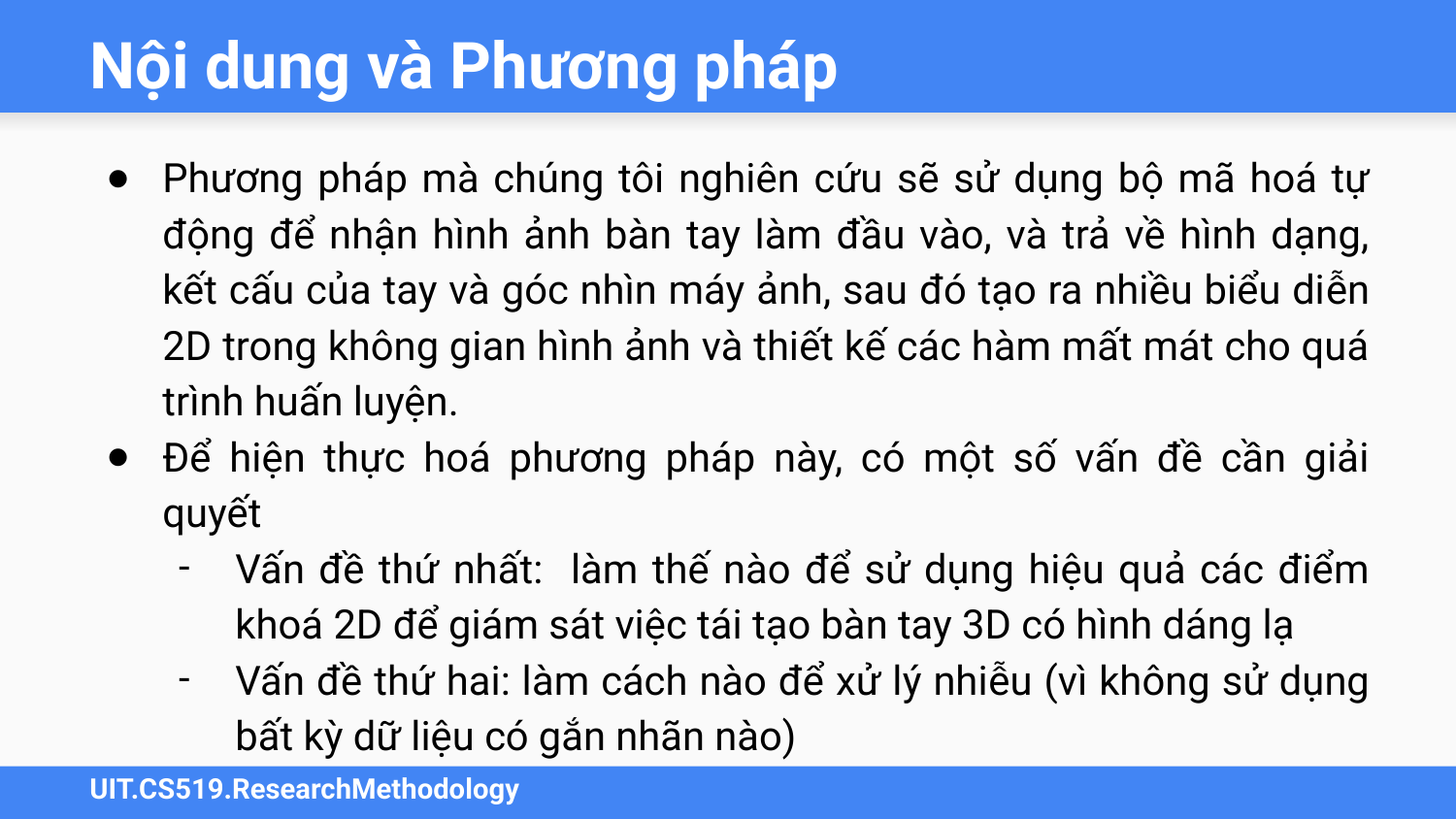

# Nội dung và Phương pháp
Phương pháp mà chúng tôi nghiên cứu sẽ sử dụng bộ mã hoá tự động để nhận hình ảnh bàn tay làm đầu vào, và trả về hình dạng, kết cấu của tay và góc nhìn máy ảnh, sau đó tạo ra nhiều biểu diễn 2D trong không gian hình ảnh và thiết kế các hàm mất mát cho quá trình huấn luyện.
Để hiện thực hoá phương pháp này, có một số vấn đề cần giải quyết
Vấn đề thứ nhất:  làm thế nào để sử dụng hiệu quả các điểm khoá 2D để giám sát việc tái tạo bàn tay 3D có hình dáng lạ
Vấn đề thứ hai: làm cách nào để xử lý nhiễu (vì không sử dụng bất kỳ dữ liệu có gắn nhãn nào)